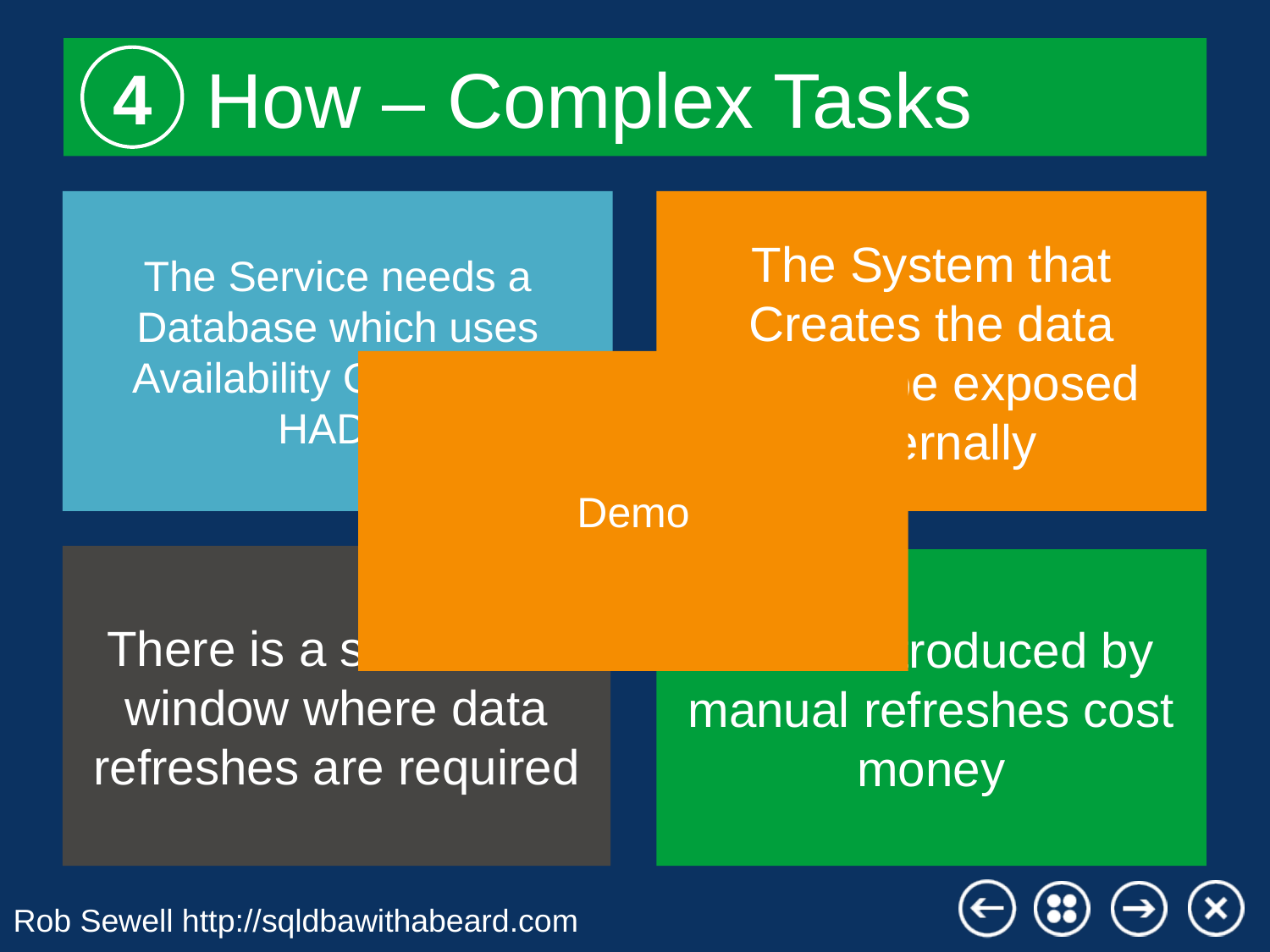

How – Complex Tasks
4
The Service needs a Database which uses Availability Groups for HADR
The System that Creates the data cannot be exposed externally
Demo
There is a scheduled window where data refreshes are required
Errors introduced by manual refreshes cost money